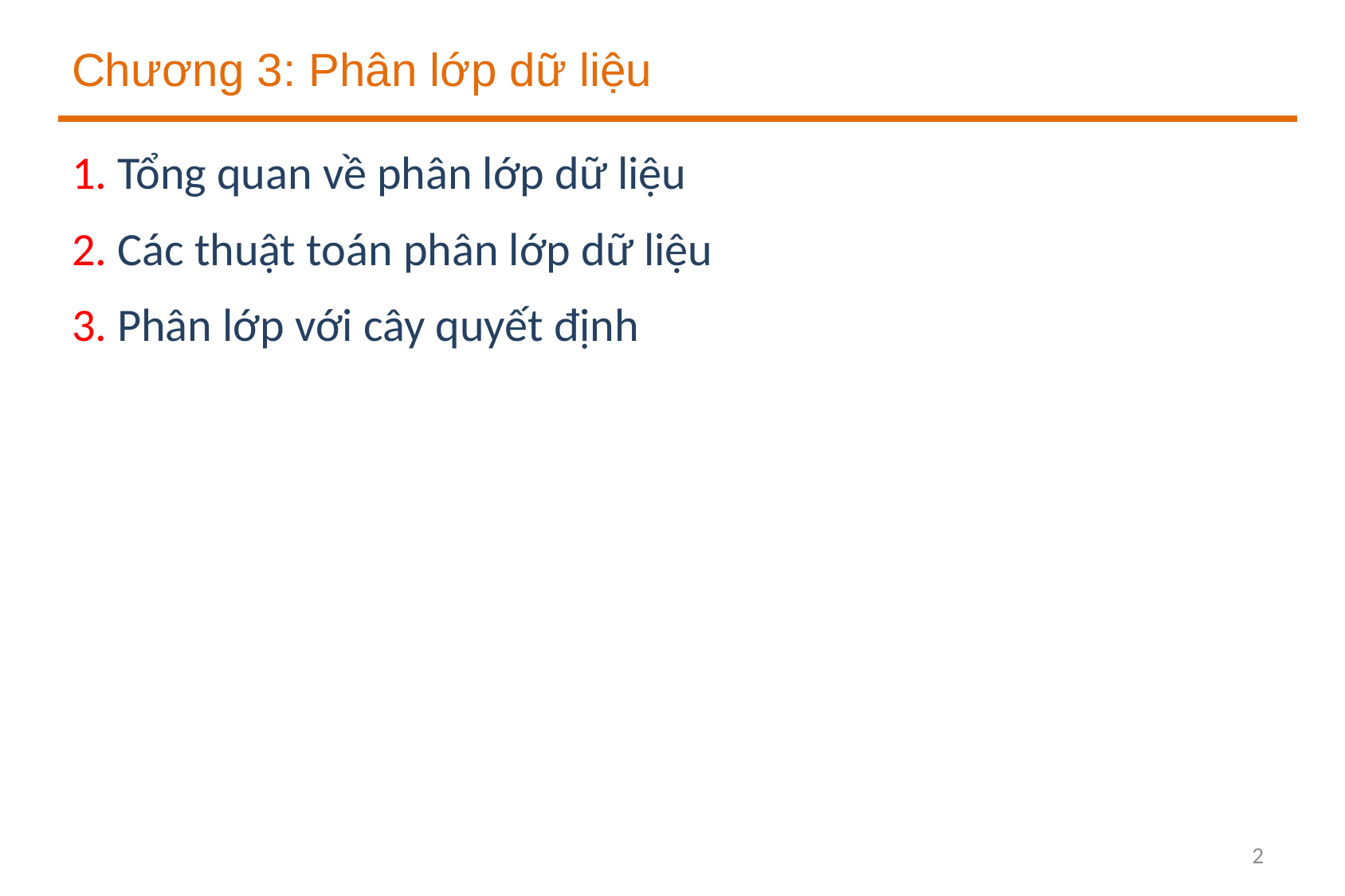

# Chương 3: Phân lớp dữ liệu
1. Tổng quan về phân lớp dữ liệu
2. Các thuật toán phân lớp dữ liệu
3. Phân lớp với cây quyết định

2